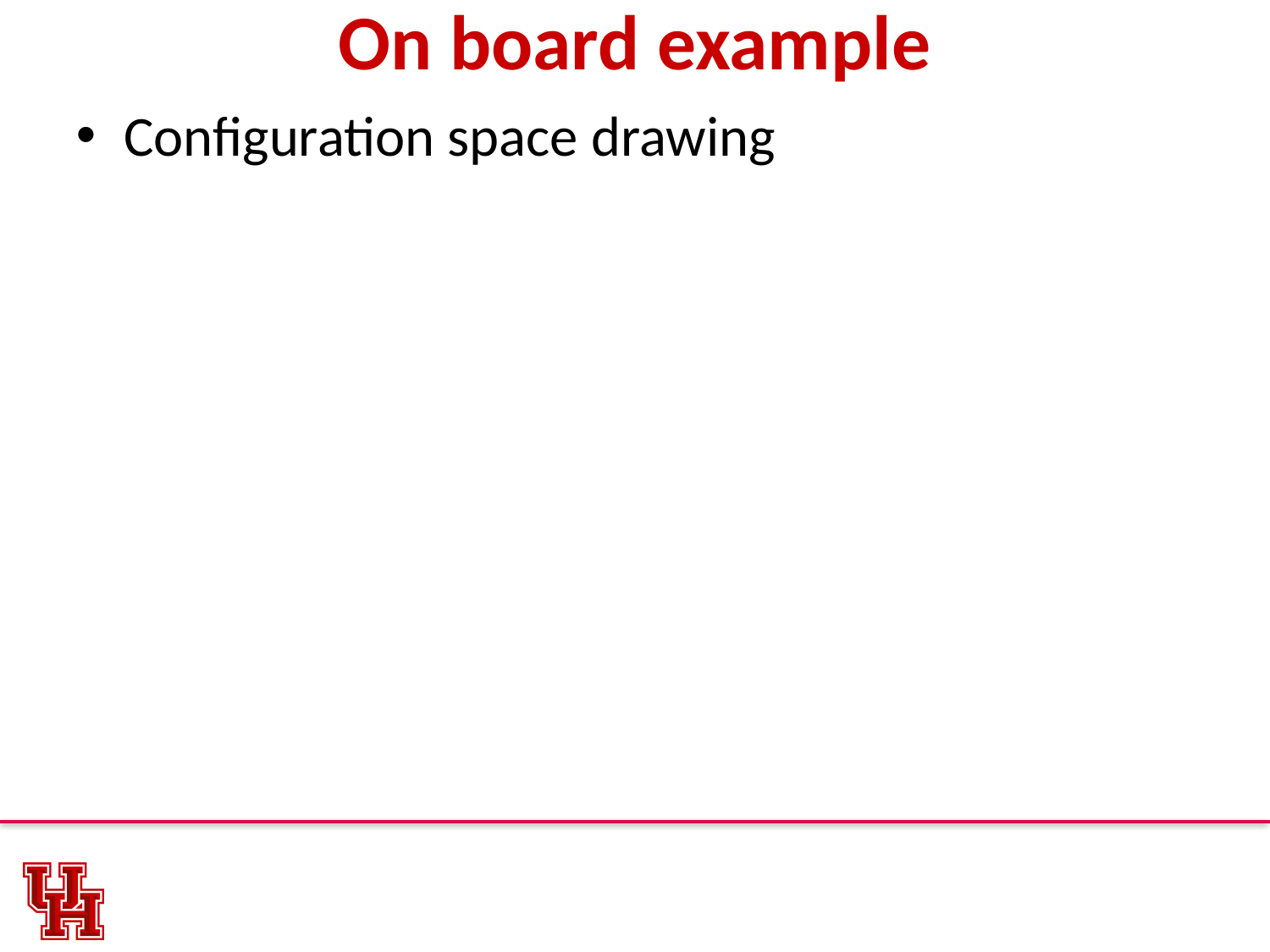

# On board example
Configuration space drawing